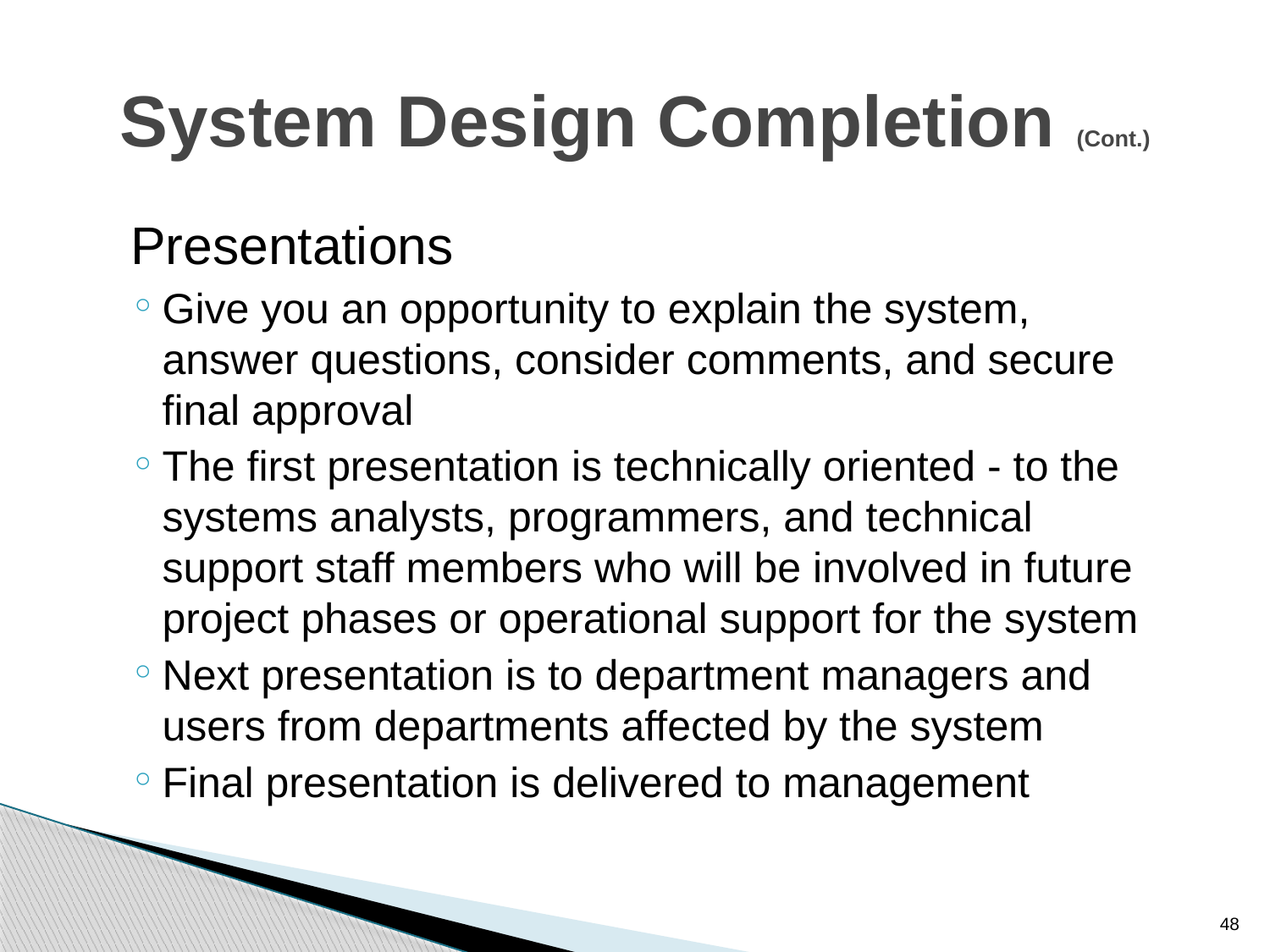

# System Design Completion (Cont.)
Presentations
Give you an opportunity to explain the system, answer questions, consider comments, and secure final approval
The first presentation is technically oriented - to the systems analysts, programmers, and technical support staff members who will be involved in future project phases or operational support for the system
Next presentation is to department managers and users from departments affected by the system
Final presentation is delivered to management
48